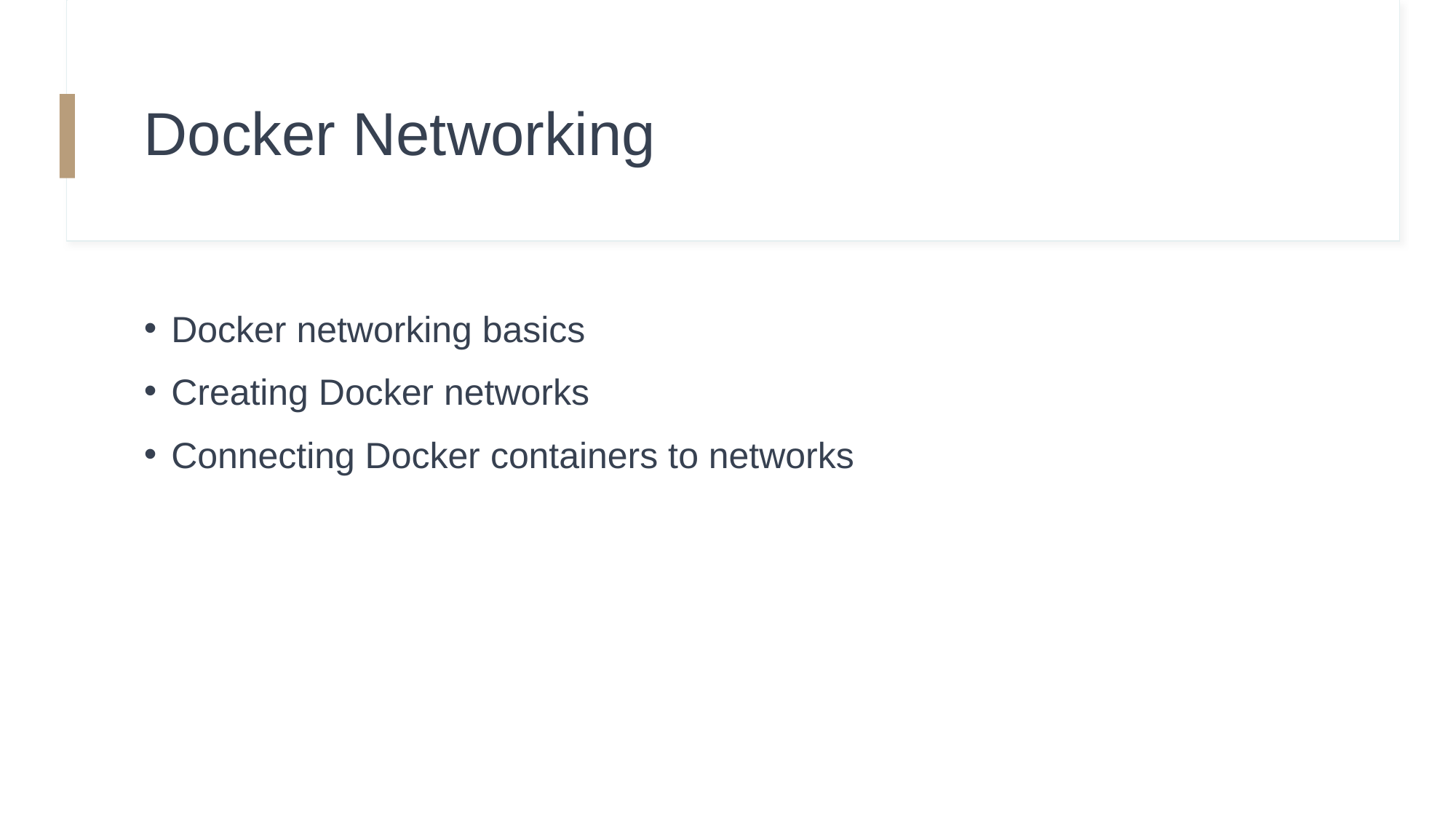

# Docker Networking
Docker networking basics
Creating Docker networks
Connecting Docker containers to networks